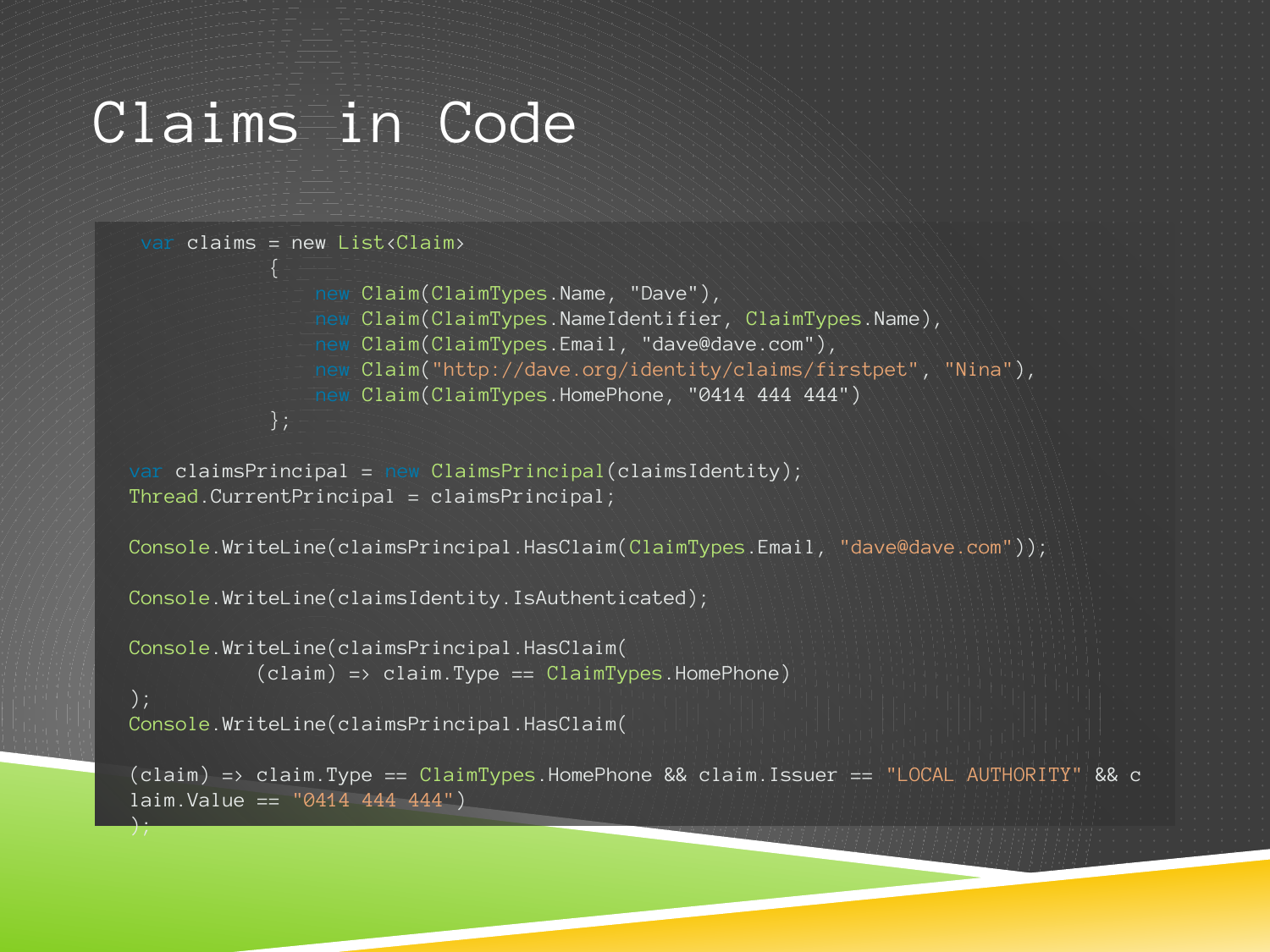

# Claims in Code
 var claims = new List<Claim>
            {
                new Claim(ClaimTypes.Name, "Dave"),
                new Claim(ClaimTypes.NameIdentifier, ClaimTypes.Name),
                new Claim(ClaimTypes.Email, "dave@dave.com"),
                new Claim("http://dave.org/identity/claims/firstpet", "Nina"),
                new Claim(ClaimTypes.HomePhone, "0414 444 444")
            };

var claimsPrincipal = new ClaimsPrincipal(claimsIdentity); Thread.CurrentPrincipal = claimsPrincipal;

Console.WriteLine(claimsPrincipal.HasClaim(ClaimTypes.Email, "dave@dave.com"));

Console.WriteLine(claimsIdentity.IsAuthenticated);

Console.WriteLine(claimsPrincipal.HasClaim(
	(claim) => claim.Type == ClaimTypes.HomePhone)
);
Console.WriteLine(claimsPrincipal.HasClaim(
	(claim) => claim.Type == ClaimTypes.HomePhone && claim.Issuer == "LOCAL AUTHORITY" && claim.Value == "0414 444 444")
);